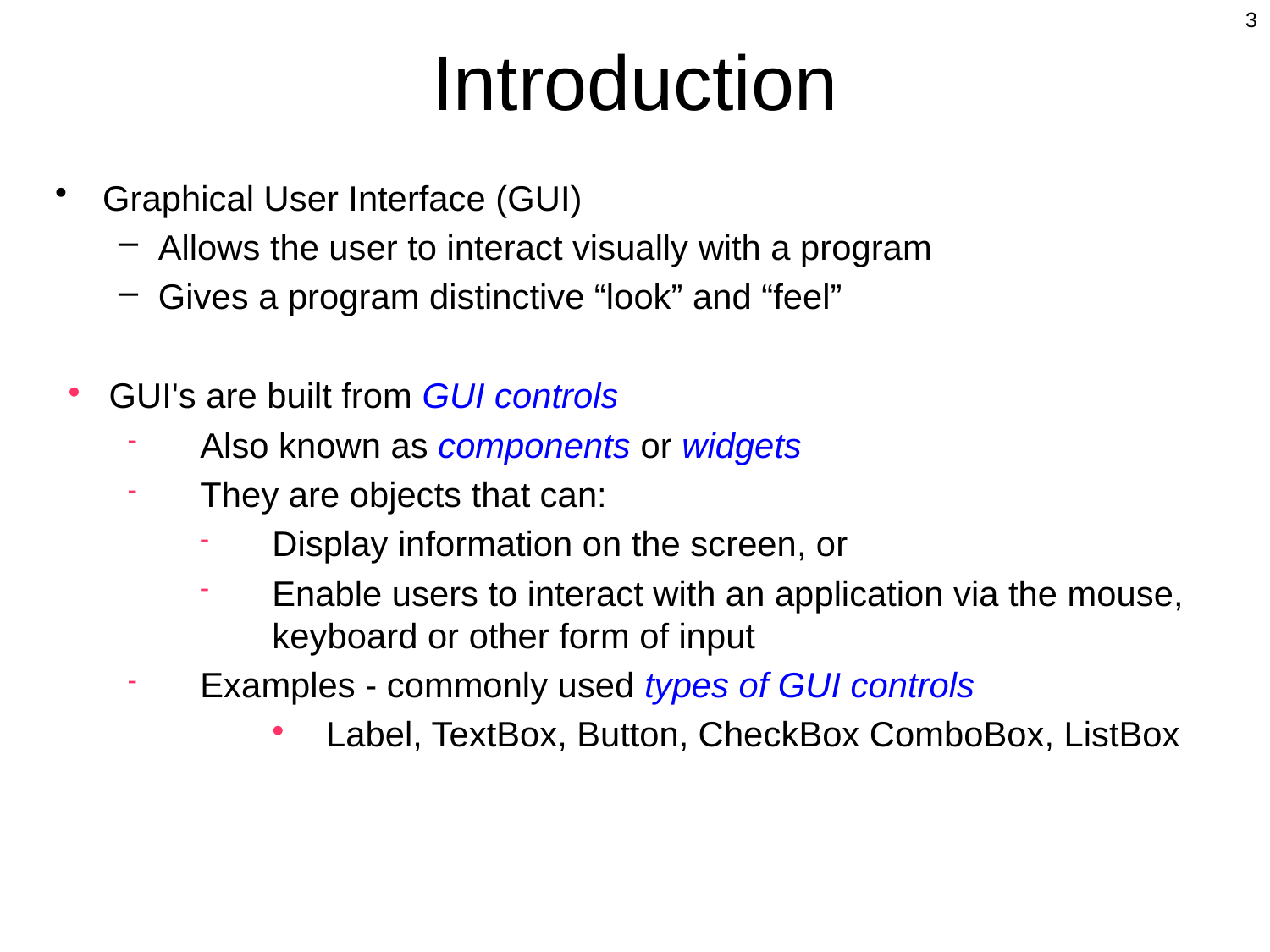

# Introduction
3
Graphical User Interface (GUI)
Allows the user to interact visually with a program
Gives a program distinctive “look” and “feel”

GUI's are built from GUI controls
Also known as components or widgets
They are objects that can:
Display information on the screen, or
Enable users to interact with an application via the mouse, keyboard or other form of input
Examples - commonly used types of GUI controls
Label, TextBox, Button, CheckBox ComboBox, ListBox